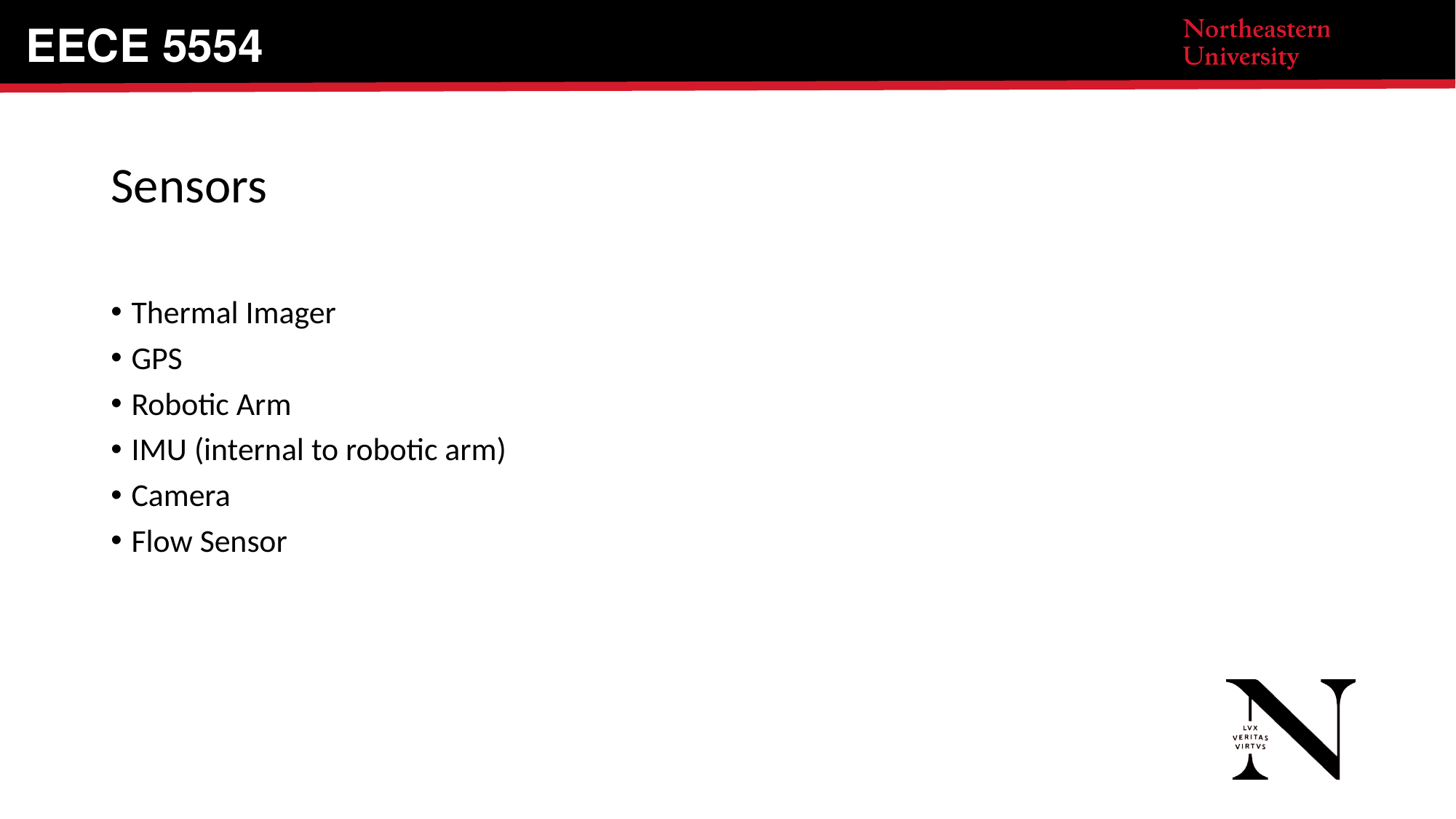

EECE 5554
# Sensors
Thermal Imager
GPS
Robotic Arm
IMU (internal to robotic arm)
Camera
Flow Sensor